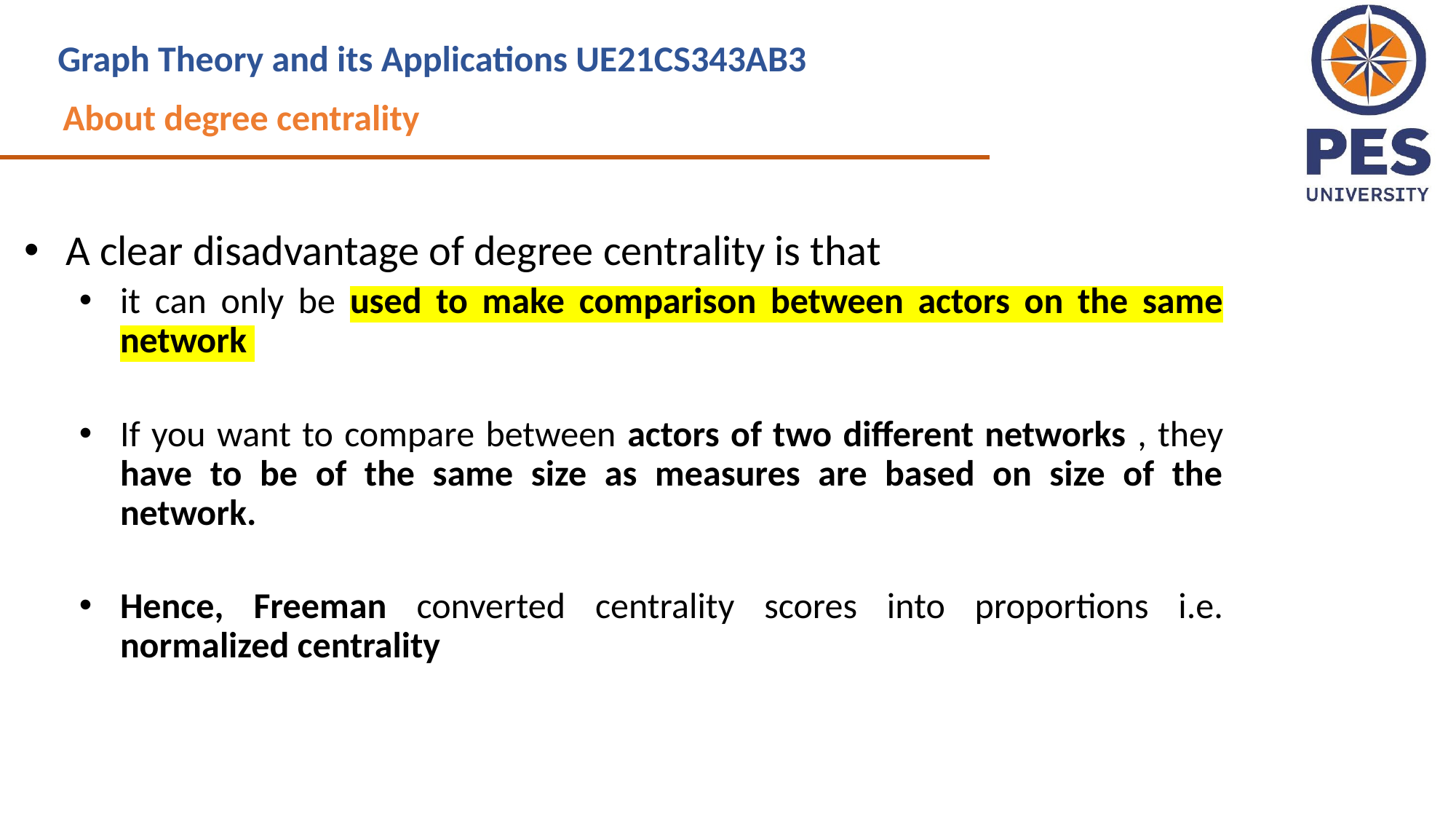

Graph Theory and its Applications UE21CS343AB3
About degree centrality
A clear disadvantage of degree centrality is that
it can only be used to make comparison between actors on the same network

If you want to compare between actors of two different networks , they have to be of the same size as measures are based on size of the network.

Hence, Freeman converted centrality scores into proportions i.e. normalized centrality